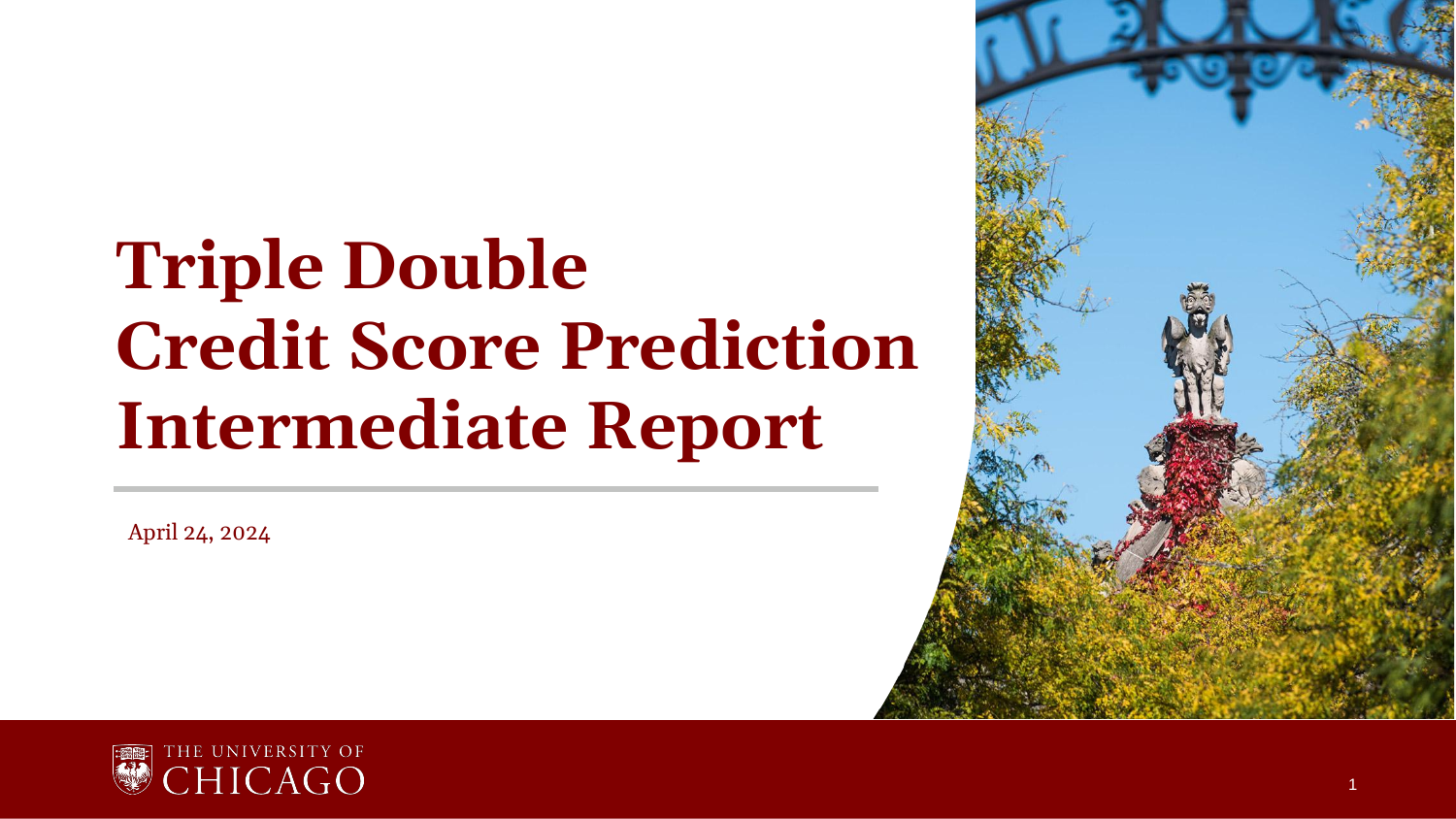

Triple Double
Credit Score Prediction
Intermediate Report
April 24, 2024
1